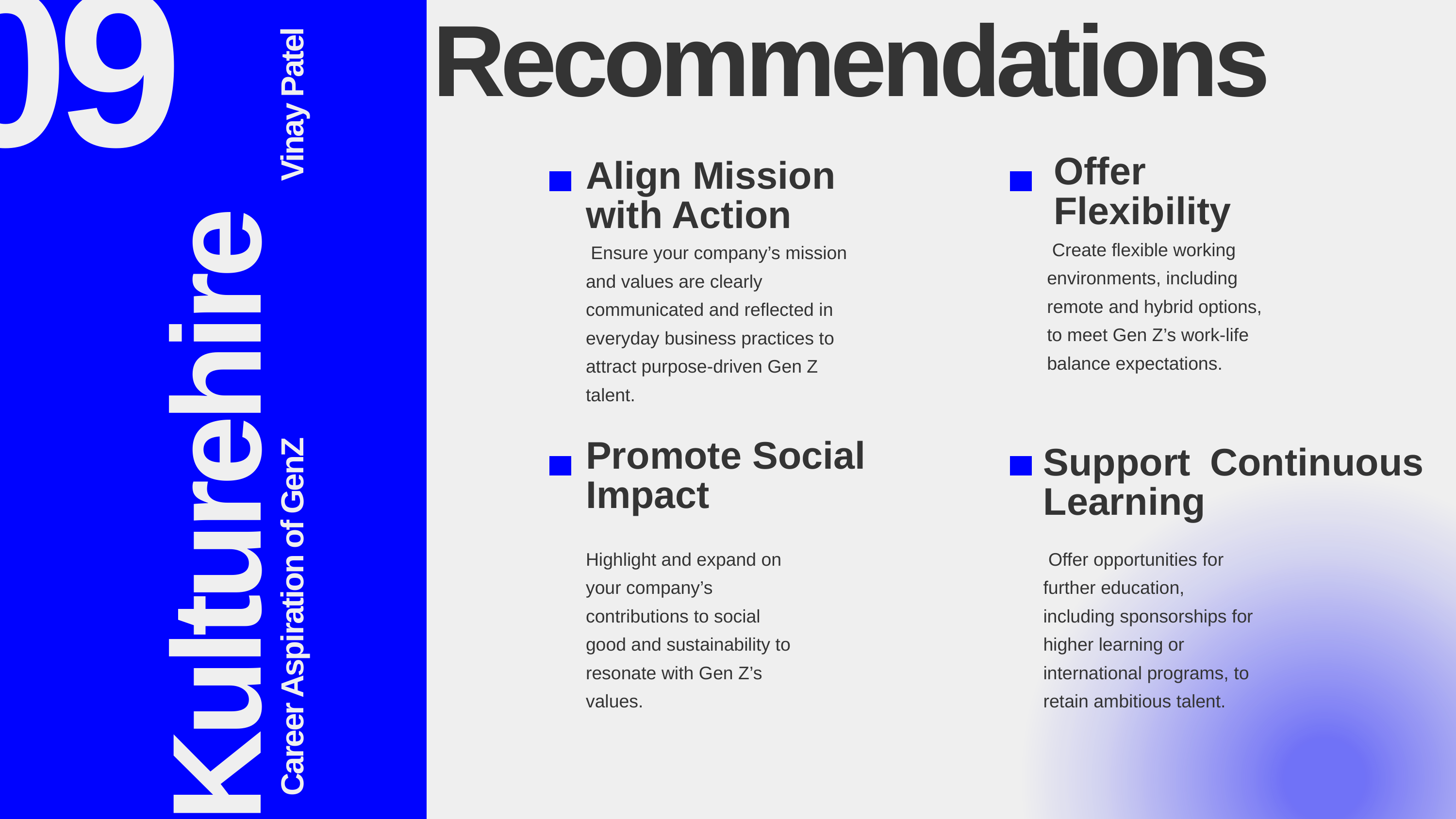

09
Recommendations
Vinay Patel
Offer Flexibility
Align Mission with Action

 Create flexible working environments, including remote and hybrid options, to meet Gen Z’s work-life balance expectations.
 Ensure your company’s mission and values are clearly communicated and reflected in everyday business practices to attract purpose-driven Gen Z talent.
Kulturehire
Promote Social Impact
Support Continuous Learning

Highlight and expand on your company’s contributions to social good and sustainability to resonate with Gen Z’s values.
 Offer opportunities for further education, including sponsorships for higher learning or international programs, to retain ambitious talent.
Career Aspiration of GenZ